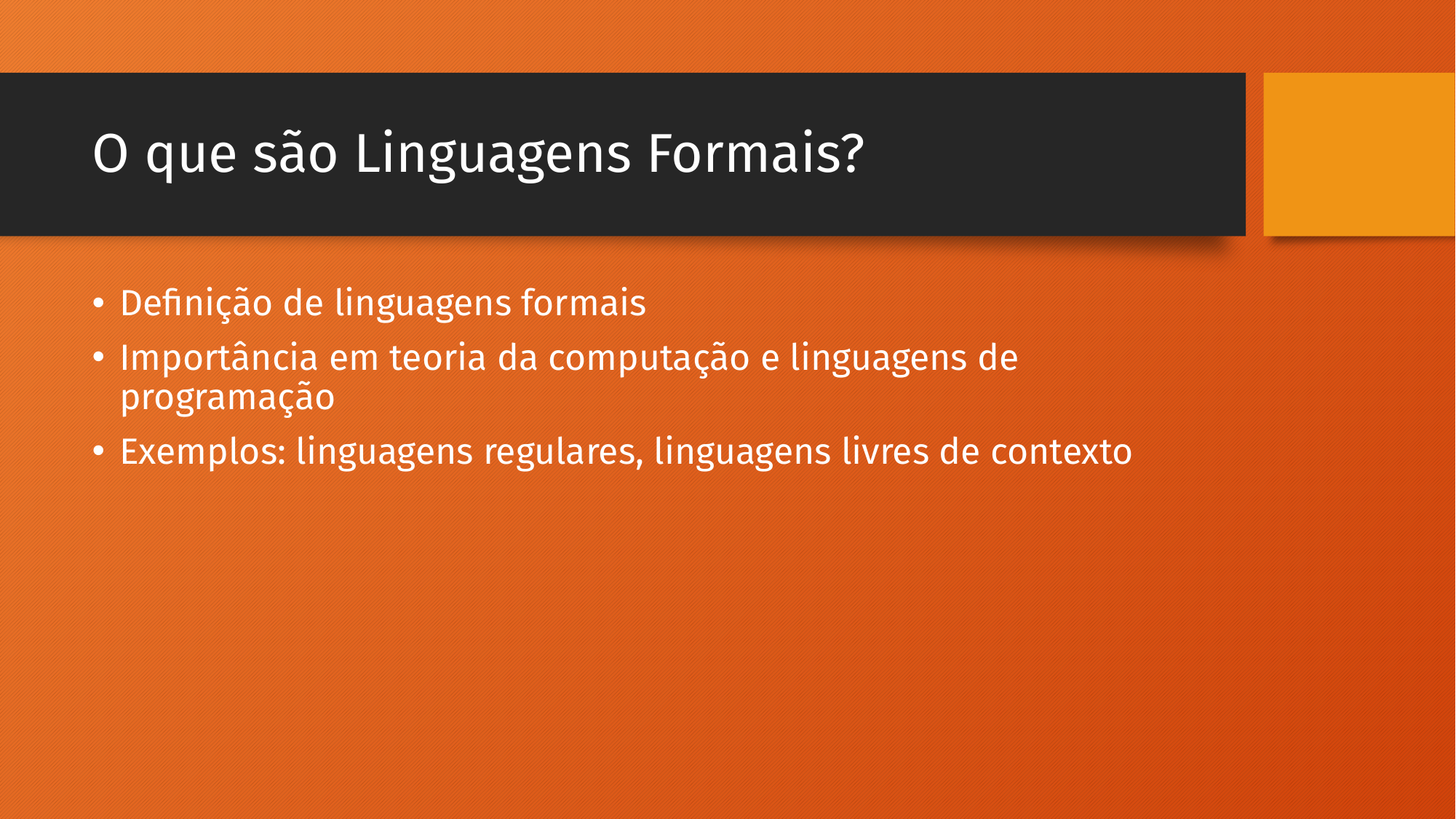

# O que são Linguagens Formais?
Definição de linguagens formais
Importância em teoria da computação e linguagens de programação
Exemplos: linguagens regulares, linguagens livres de contexto